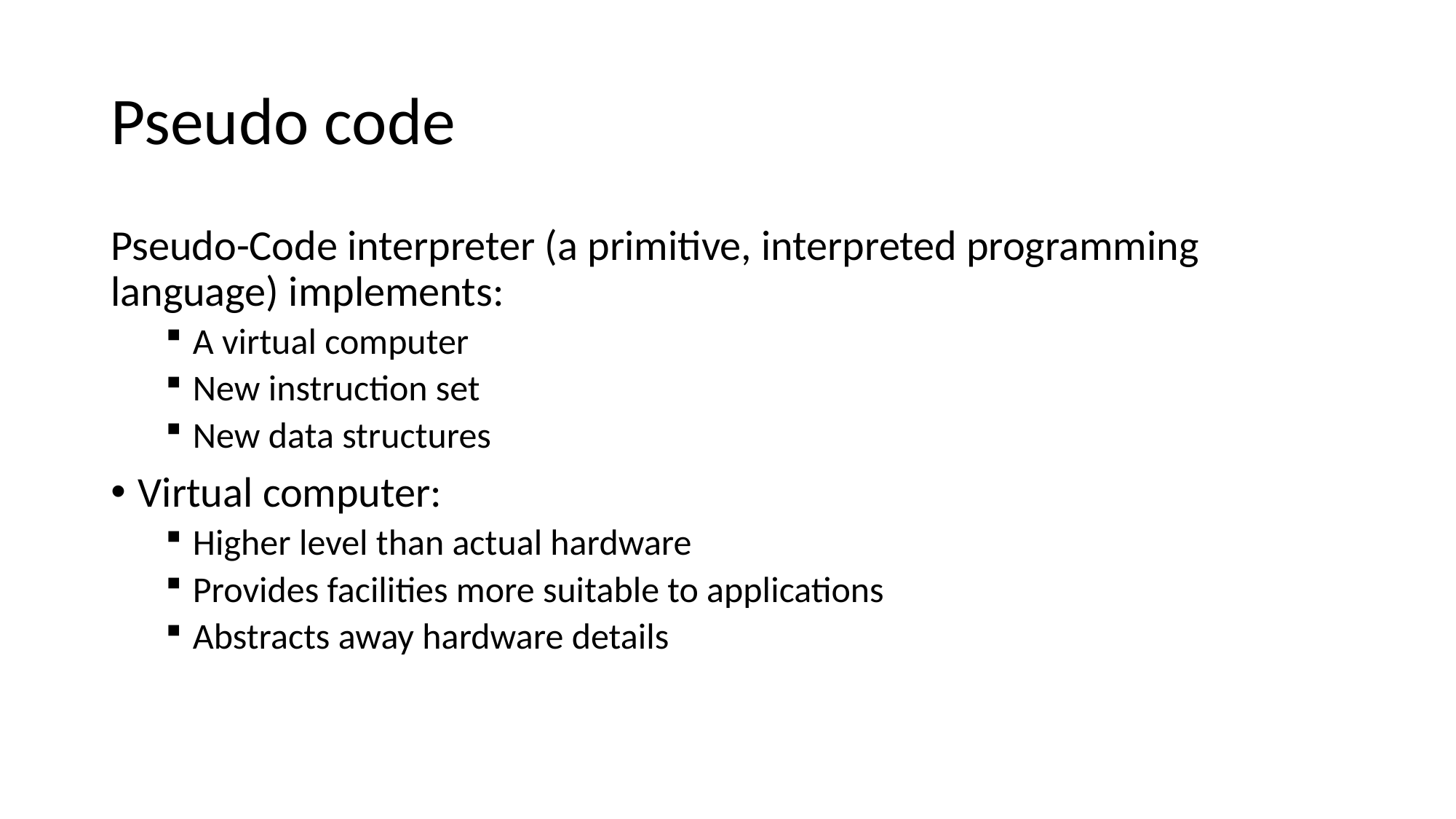

# Pseudo code
Pseudo-Code interpreter (a primitive, interpreted programming language) implements:
A virtual computer
New instruction set
New data structures
Virtual computer:
Higher level than actual hardware
Provides facilities more suitable to applications
Abstracts away hardware details